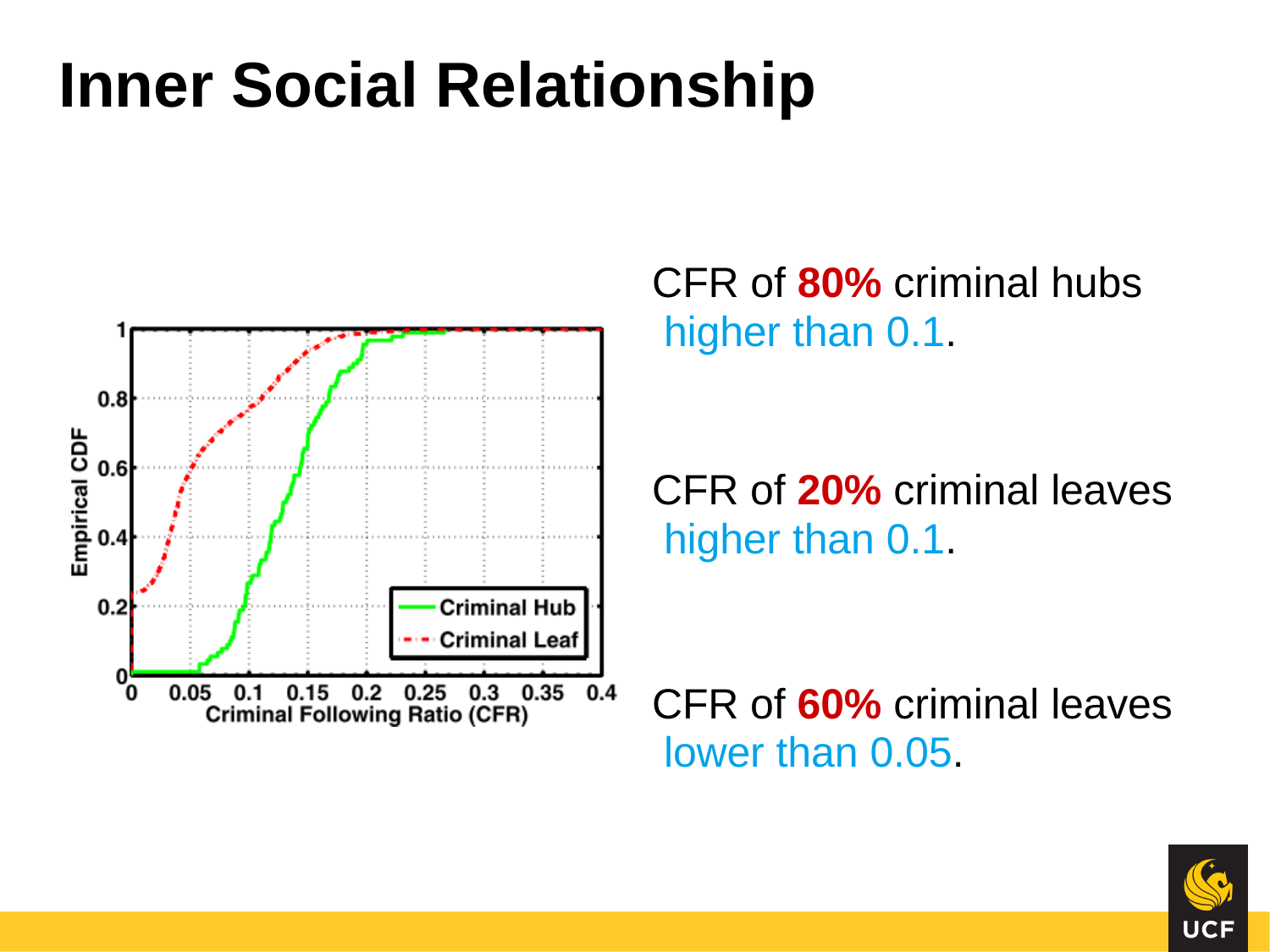

# Inner Social Relationship
CFR of 80% criminal hubs  higher than 0.1.

CFR of 20% criminal leaves  higher than 0.1.

CFR of 60% criminal leaves  lower than 0.05.